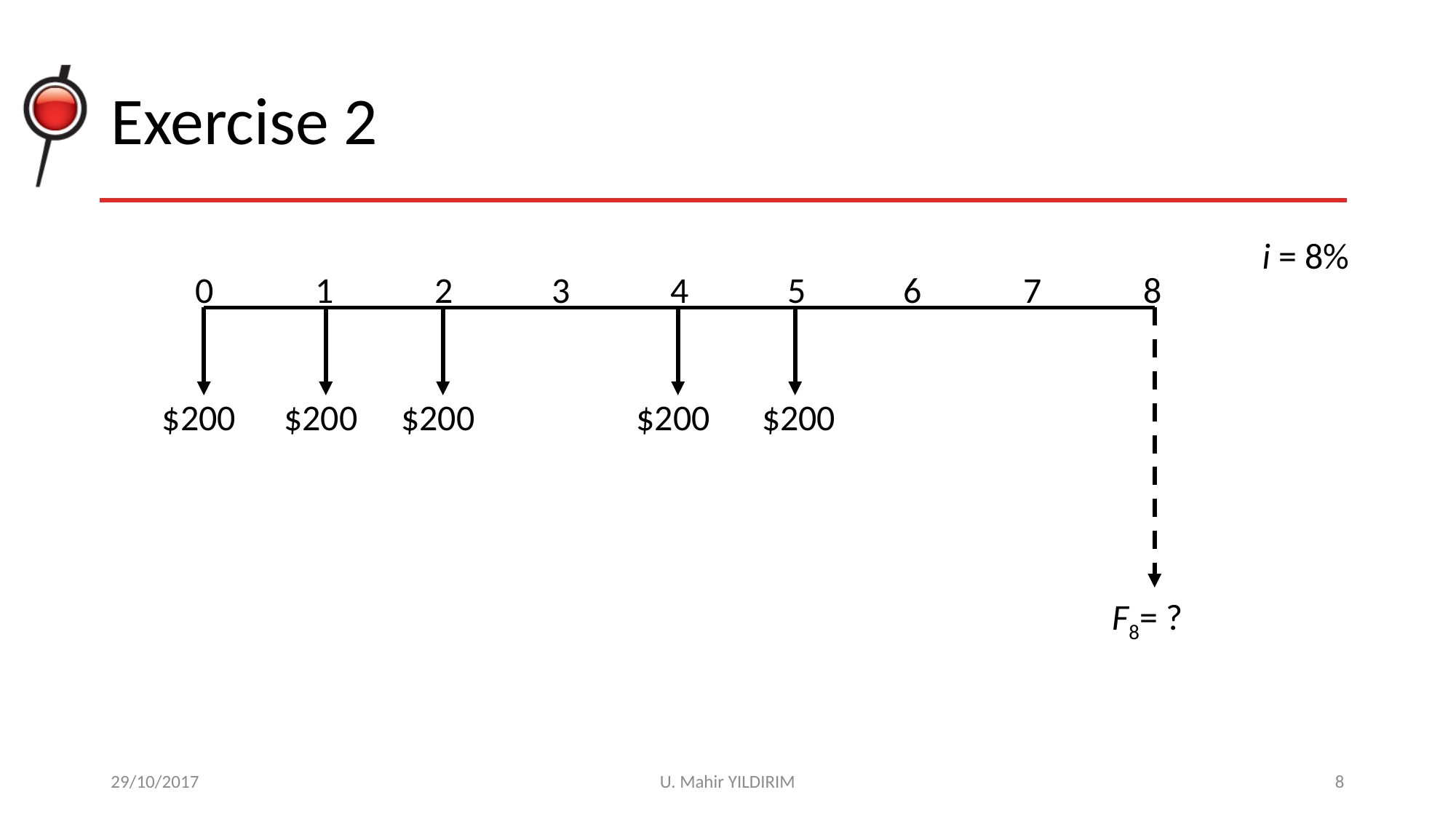

# Exercise 2
i = 8%
0
1
2
3
4
5
6
7
8
$200
$200
$200
$200
$200
F8= ?
29/10/2017
U. Mahir YILDIRIM
8